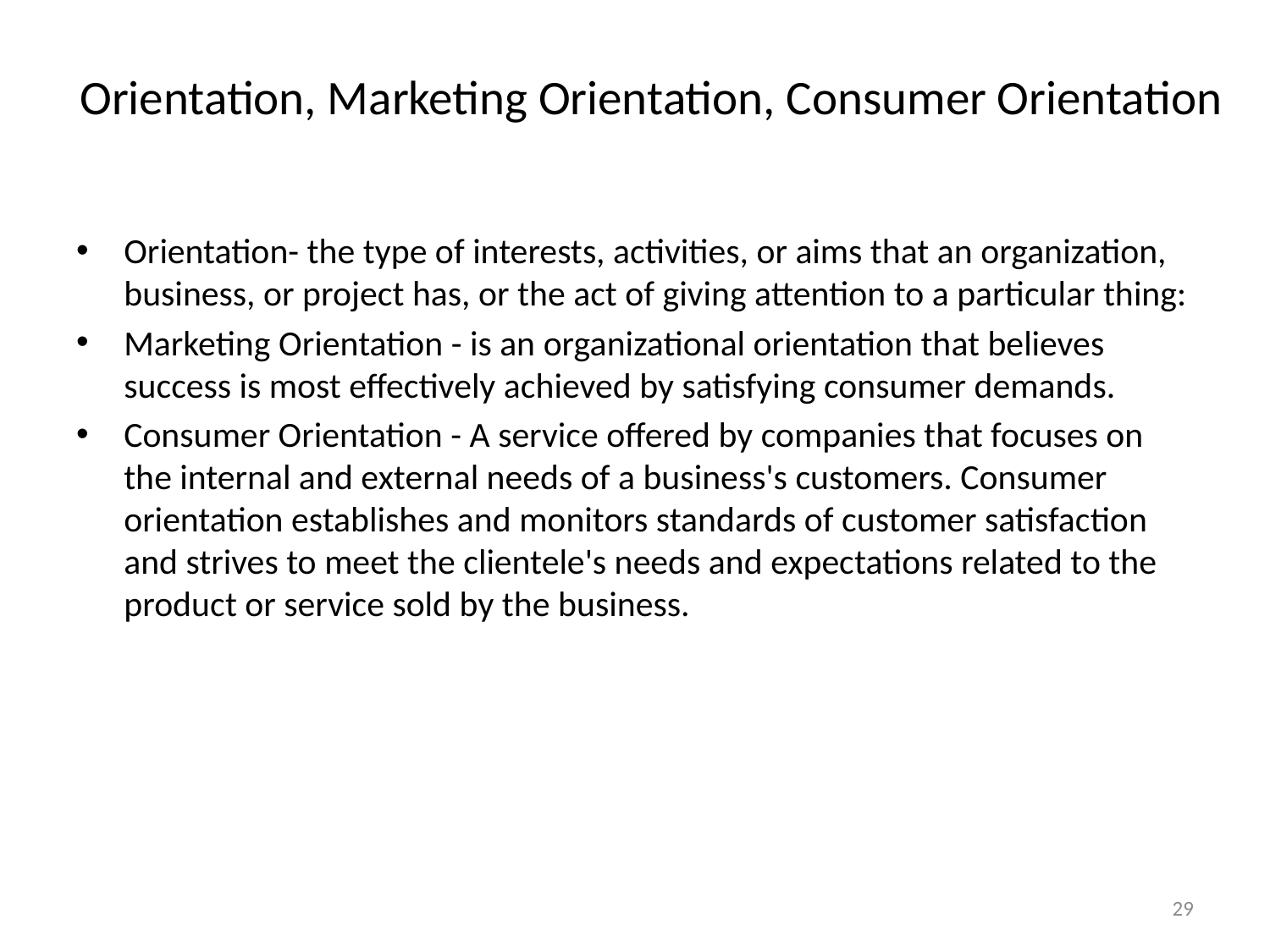

# Orientation, Marketing Orientation, Consumer Orientation
Orientation- the type of interests, activities, or aims that an organization, business, or project has, or the act of giving attention to a particular thing:
Marketing Orientation - is an organizational orientation that believes success is most effectively achieved by satisfying consumer demands.
Consumer Orientation - A service offered by companies that focuses on the internal and external needs of a business's customers. Consumer orientation establishes and monitors standards of customer satisfaction and strives to meet the clientele's needs and expectations related to the product or service sold by the business.
29